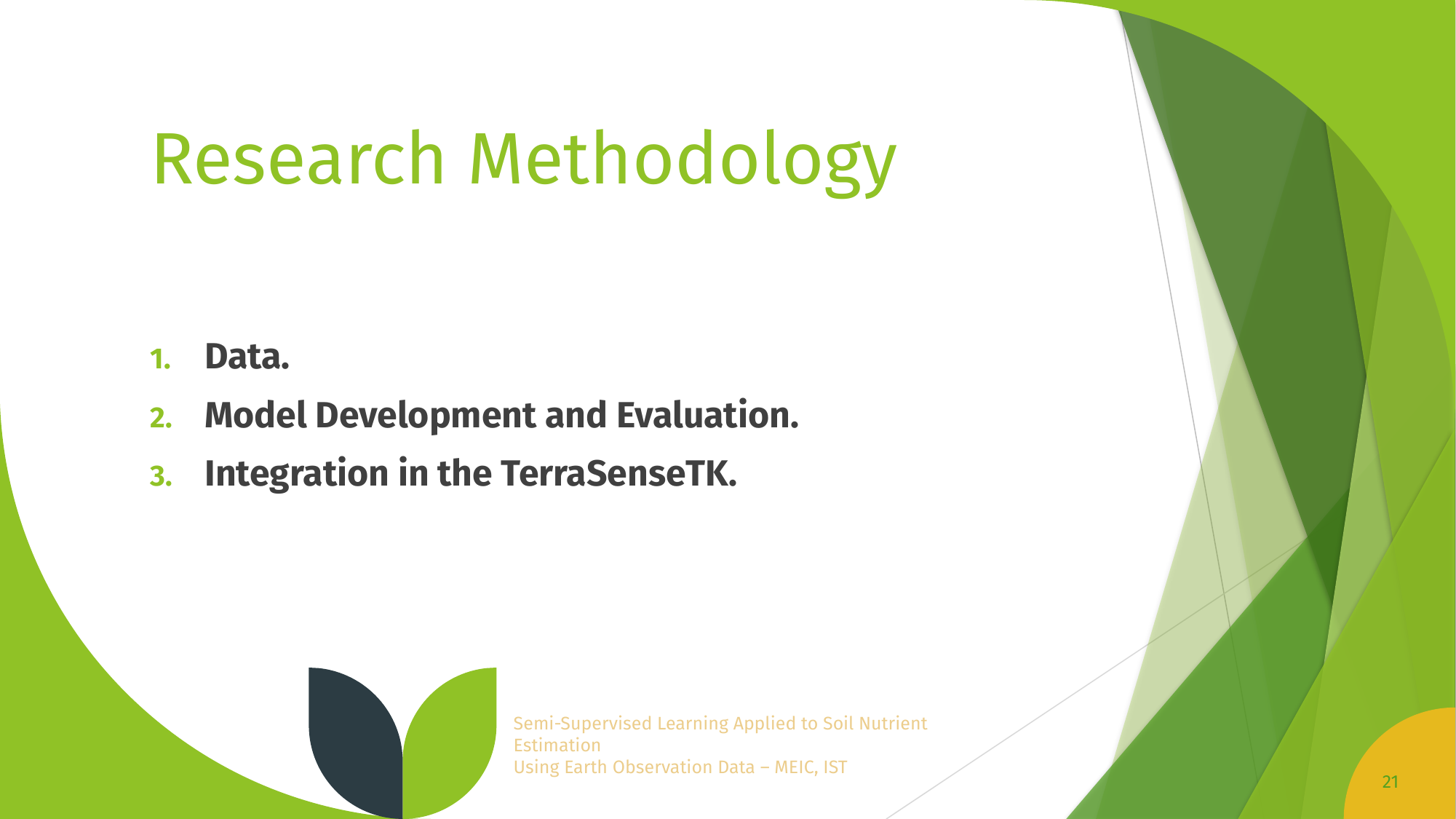

# Research Methodology
Data.
Model Development and Evaluation.
Integration in the TerraSenseTK.

Semi-Supervised Learning Applied to Soil Nutrient Estimation
Using Earth Observation Data – MEIC, IST
21